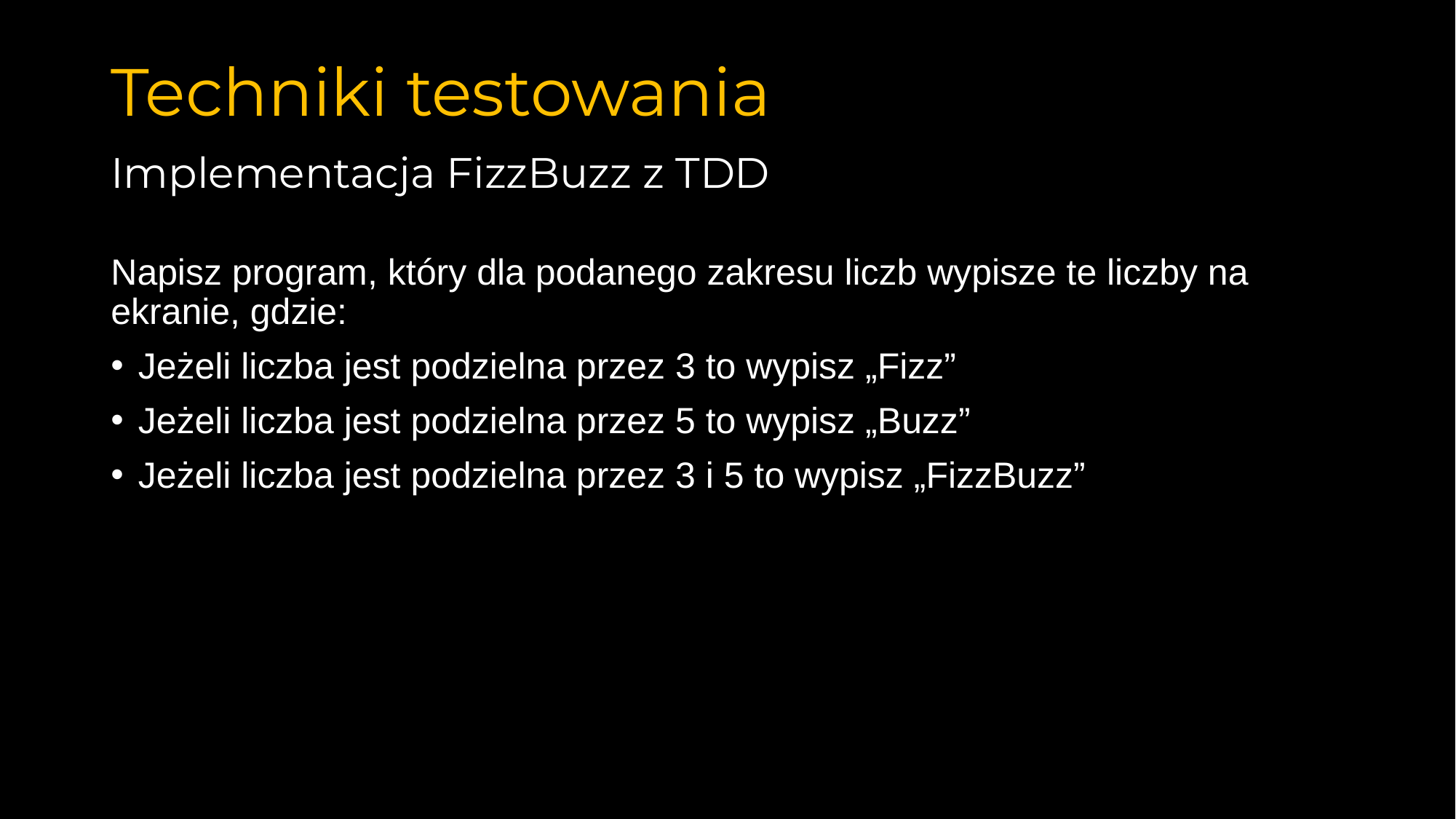

# Techniki testowania
Implementacja FizzBuzz z TDD
Napisz program, który dla podanego zakresu liczb wypisze te liczby na ekranie, gdzie:
Jeżeli liczba jest podzielna przez 3 to wypisz „Fizz”
Jeżeli liczba jest podzielna przez 5 to wypisz „Buzz”
Jeżeli liczba jest podzielna przez 3 i 5 to wypisz „FizzBuzz”